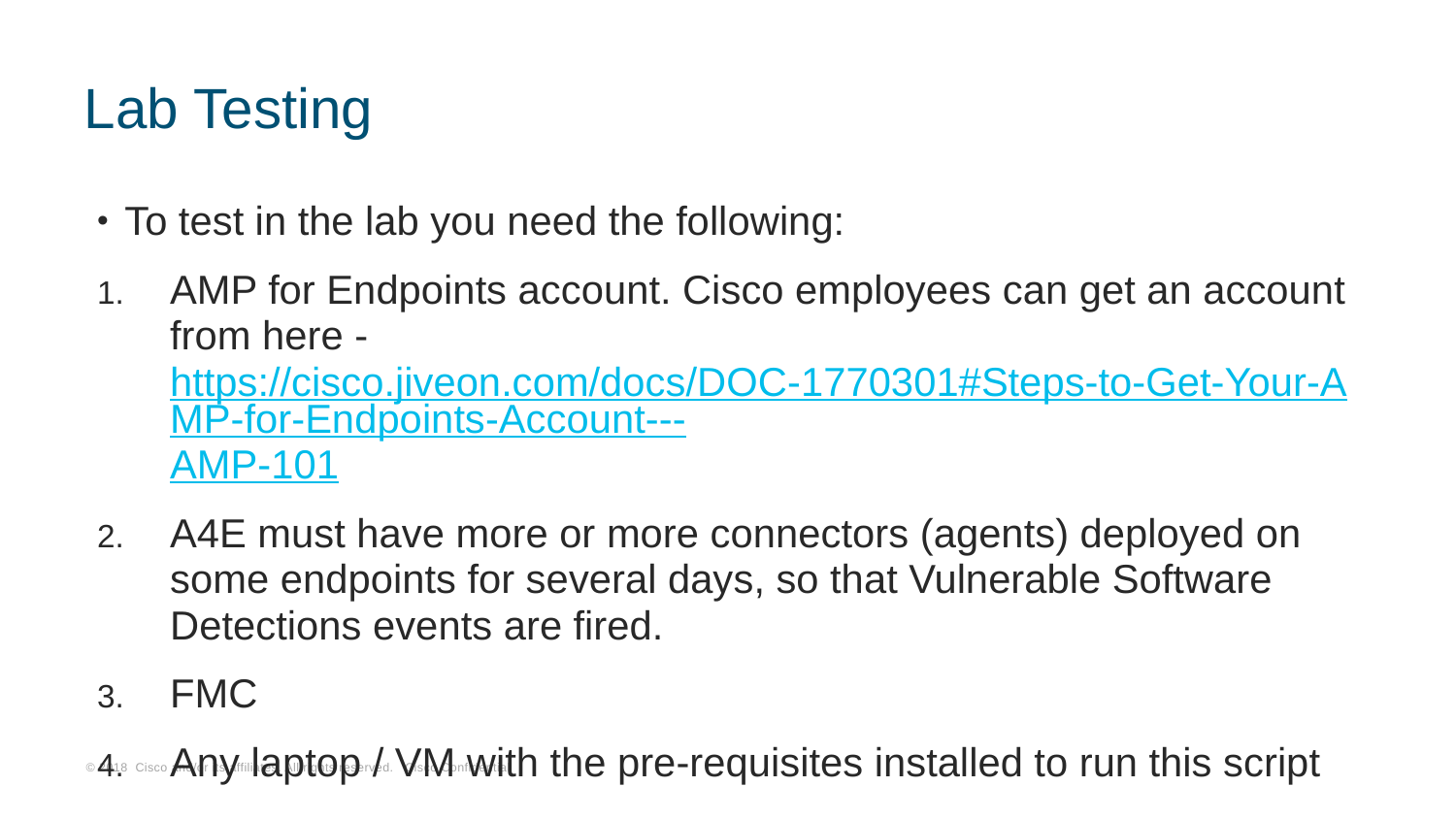

# Lab Testing
To test in the lab you need the following:
AMP for Endpoints account. Cisco employees can get an account from here - https://cisco.jiveon.com/docs/DOC-1770301#Steps-to-Get-Your-AMP-for-Endpoints-Account---AMP-101
A4E must have more or more connectors (agents) deployed on some endpoints for several days, so that Vulnerable Software Detections events are fired.
FMC
Any laptop / VM with the pre-requisites installed to run this script